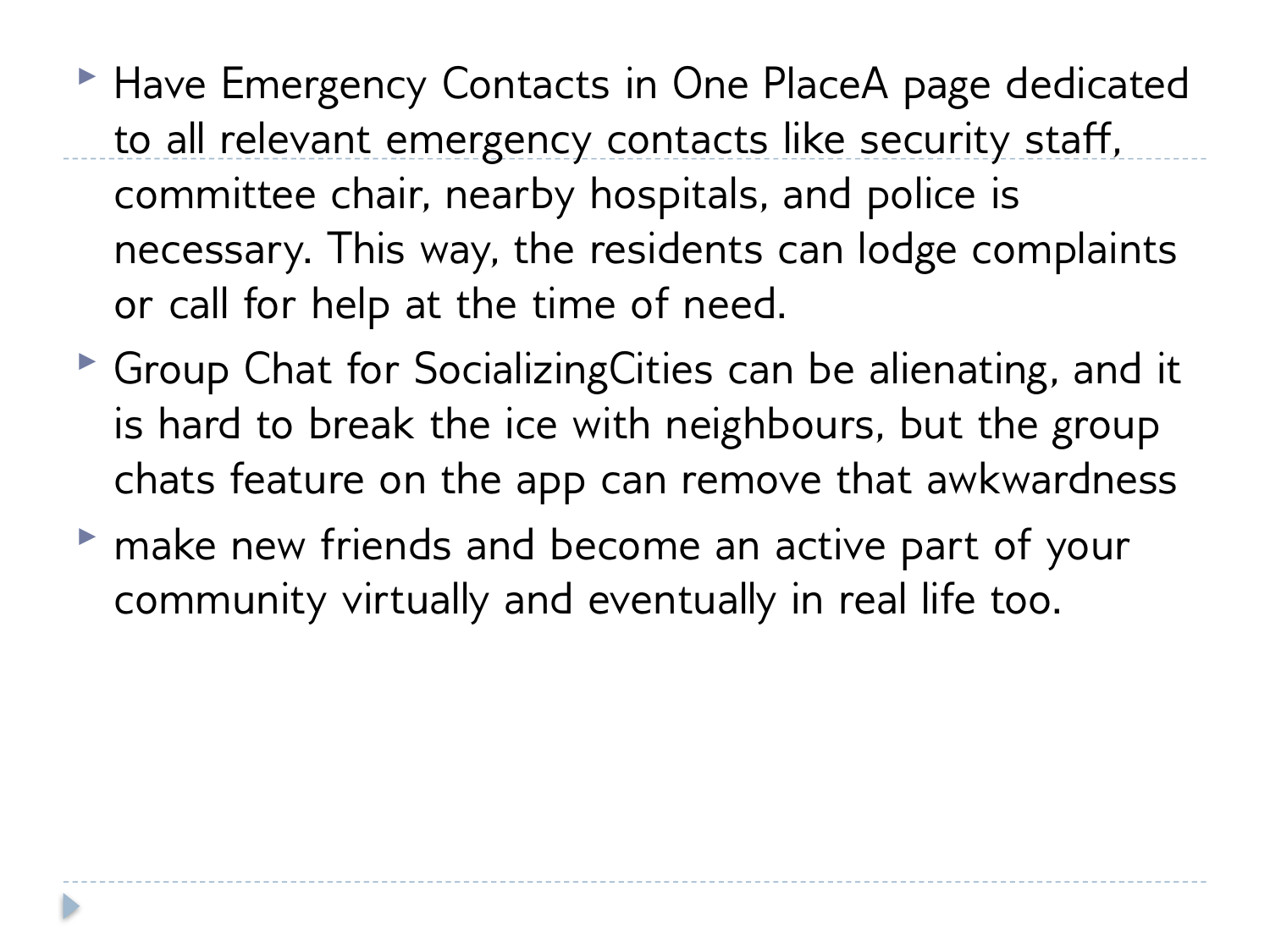

Have Emergency Contacts in One PlaceA page dedicated to all relevant emergency contacts like security staff, committee chair, nearby hospitals, and police is necessary. This way, the residents can lodge complaints or call for help at the time of need.
Group Chat for SocializingCities can be alienating, and it is hard to break the ice with neighbours, but the group chats feature on the app can remove that awkwardness
make new friends and become an active part of your community virtually and eventually in real life too.